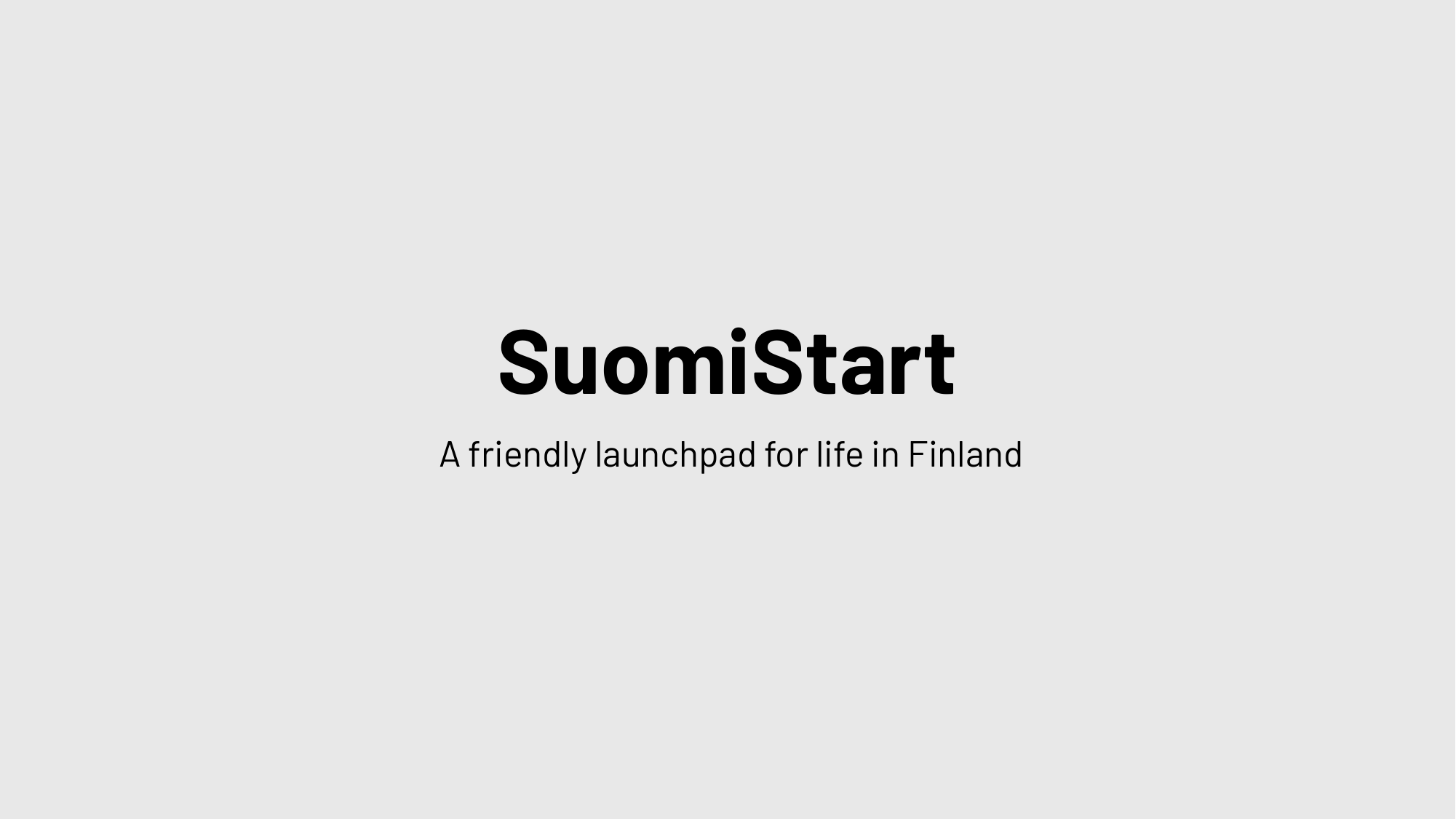

# SuomiStart
 A friendly launchpad for life in Finland